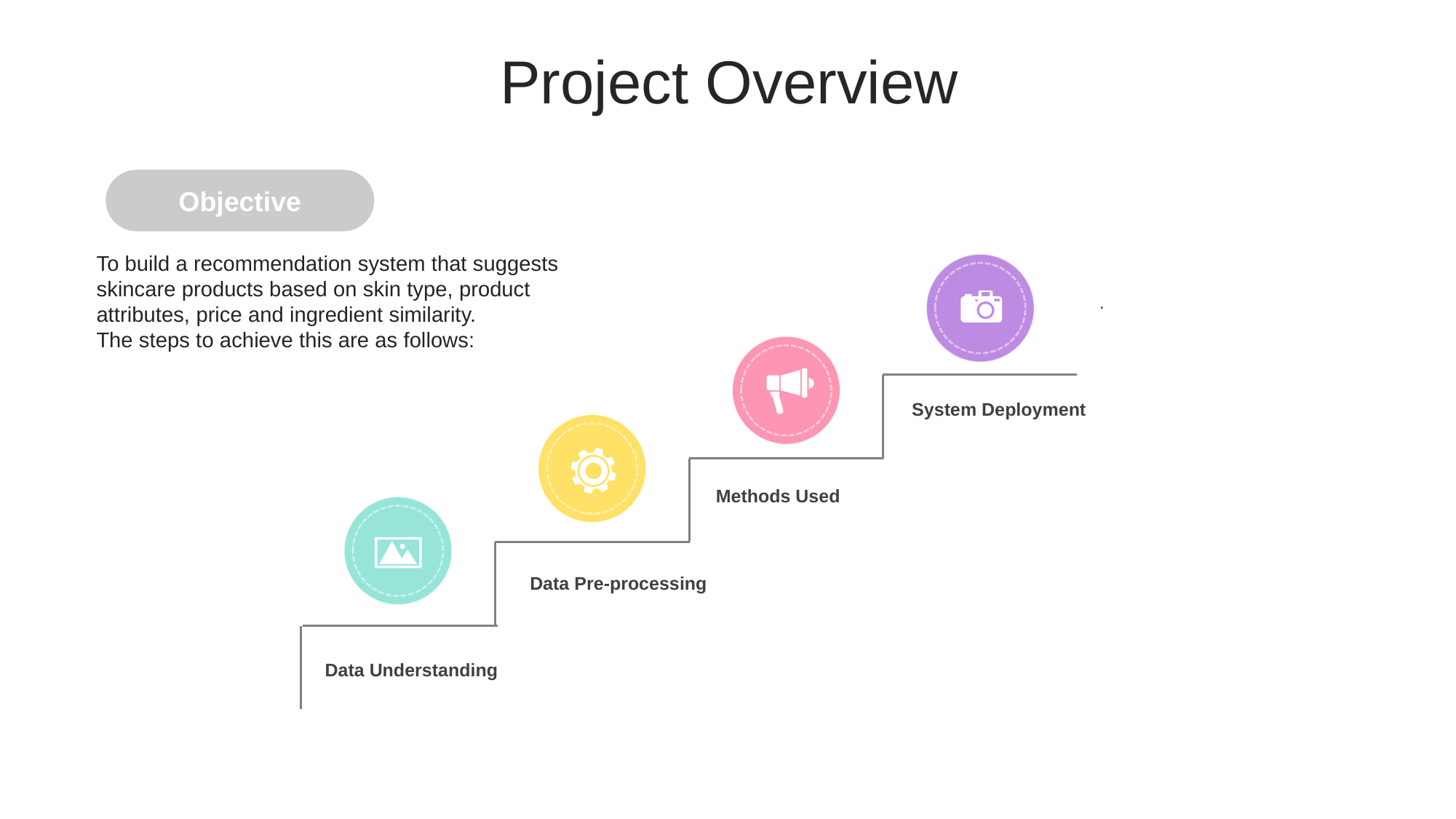

Project Overview
Objective
To build a recommendation system that suggests skincare products based on skin type, product attributes, price and ingredient similarity.
The steps to achieve this are as follows:

.

System Deployment

Methods Used

 Data Pre-processing

Data Understanding